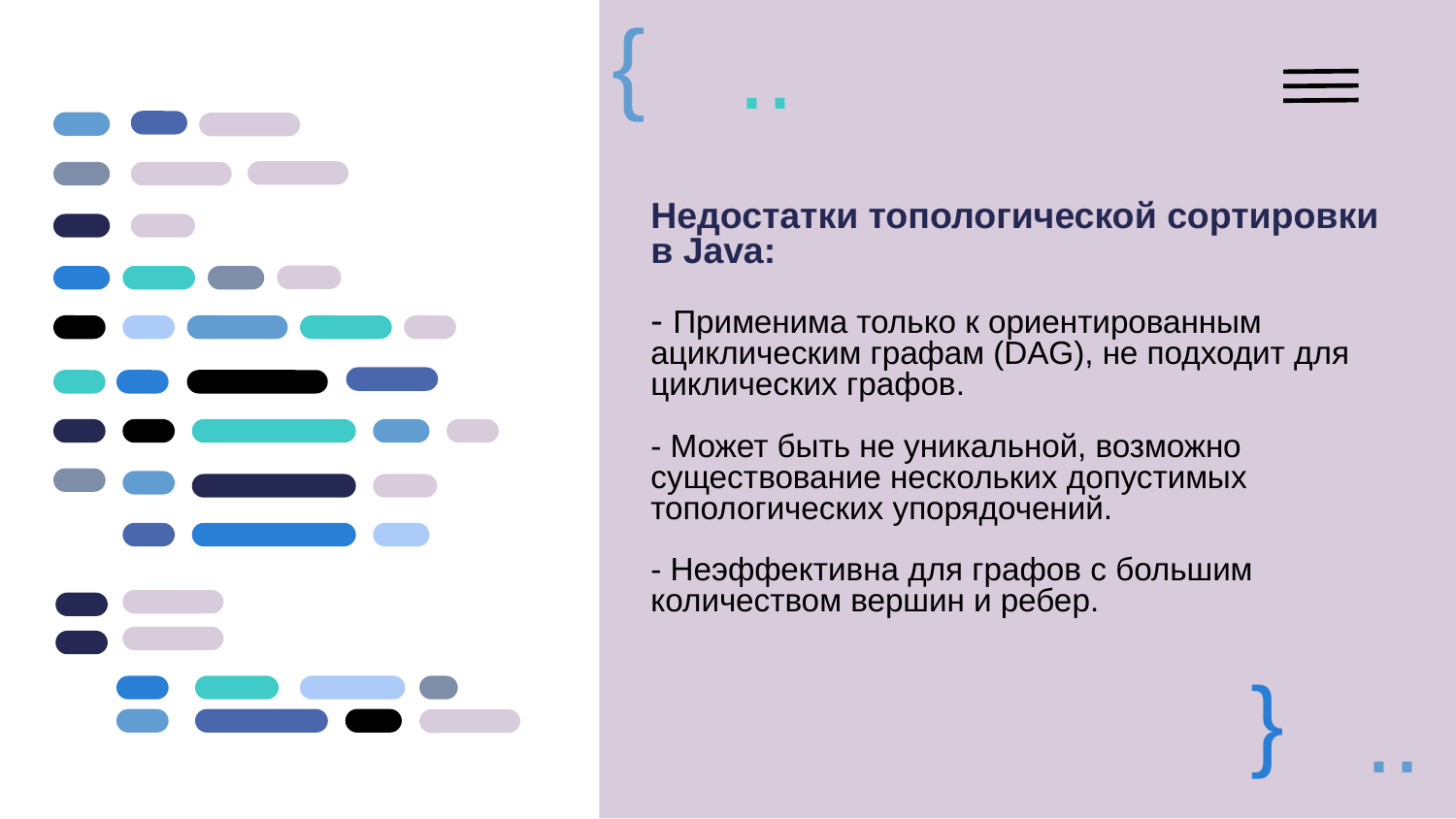

{
..

# Недостатки топологической сортировки в Java: - Применима только к ориентированным ациклическим графам (DAG), не подходит для циклических графов. - Может быть не уникальной, возможно существование нескольких допустимых топологических упорядочений. - Неэффективна для графов с большим количеством вершин и ребер.
}
..